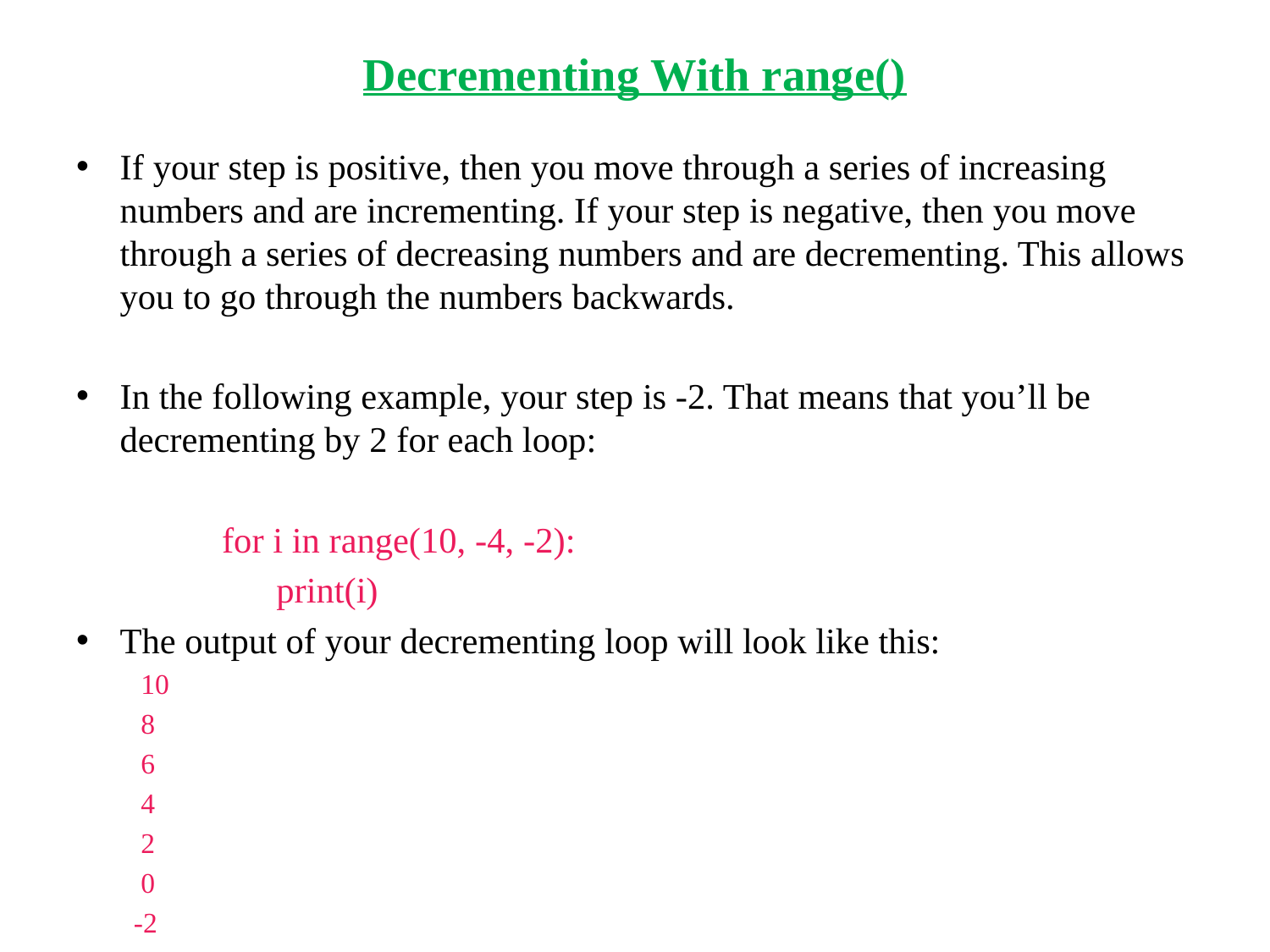

# Decrementing With range()
If your step is positive, then you move through a series of increasing numbers and are incrementing. If your step is negative, then you move through a series of decreasing numbers and are decrementing. This allows you to go through the numbers backwards.

In the following example, your step is -2. That means that you’ll be decrementing by 2 for each loop:

                for i in range(10, -4, -2):
                      print(i)
The output of your decrementing loop will look like this:
         10
         8
         6
         4
         2
         0
        -2